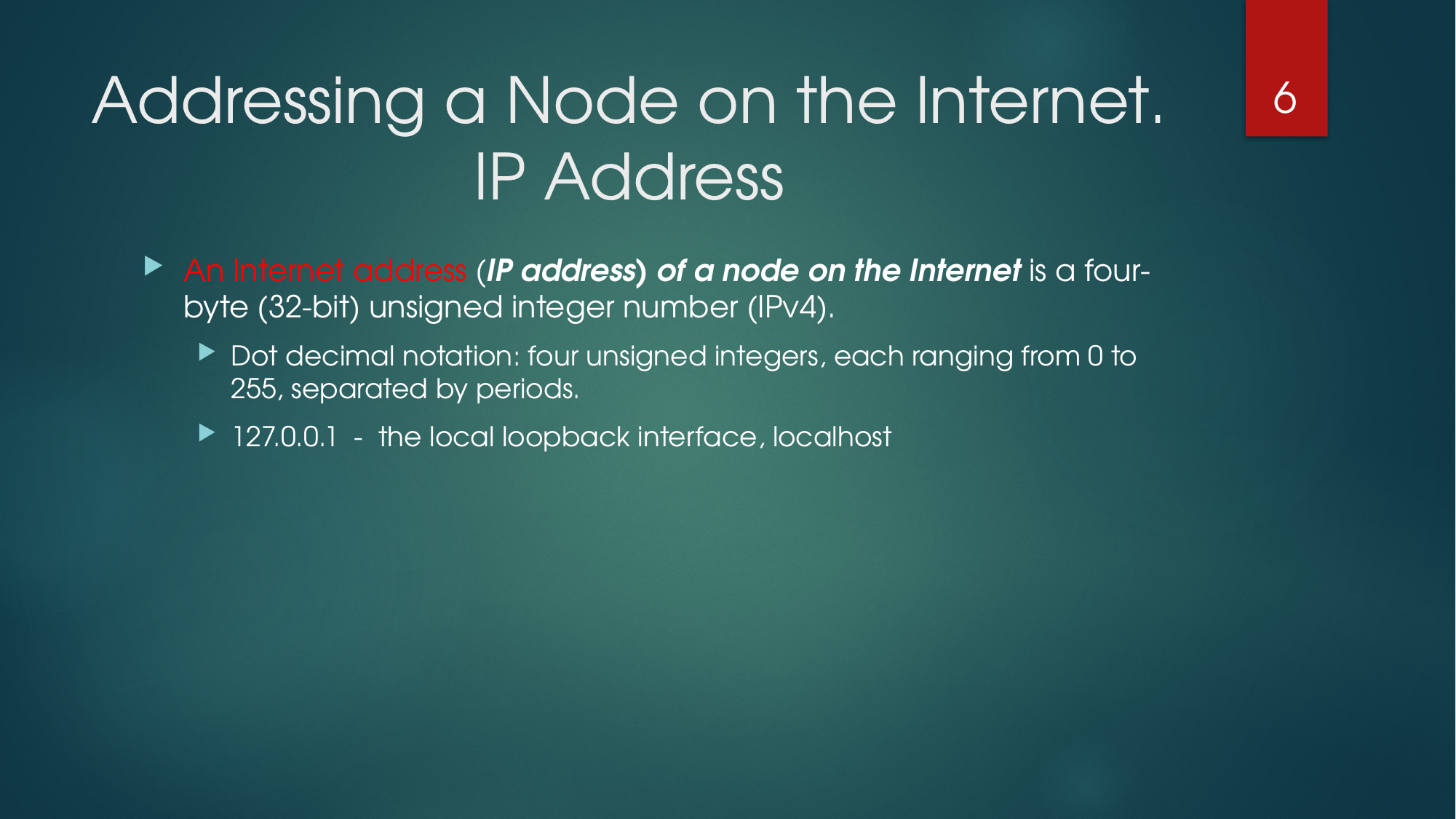

6
# Addressing a Node on the Internet. IP Address
An Internet address (IP address) of a node on the Internet is a four-byte (32-bit) unsigned integer number (IPv4).
Dot decimal notation: four unsigned integers, each ranging from 0 to 255, separated by periods.
127.0.0.1  -  the local loopback interface, localhost